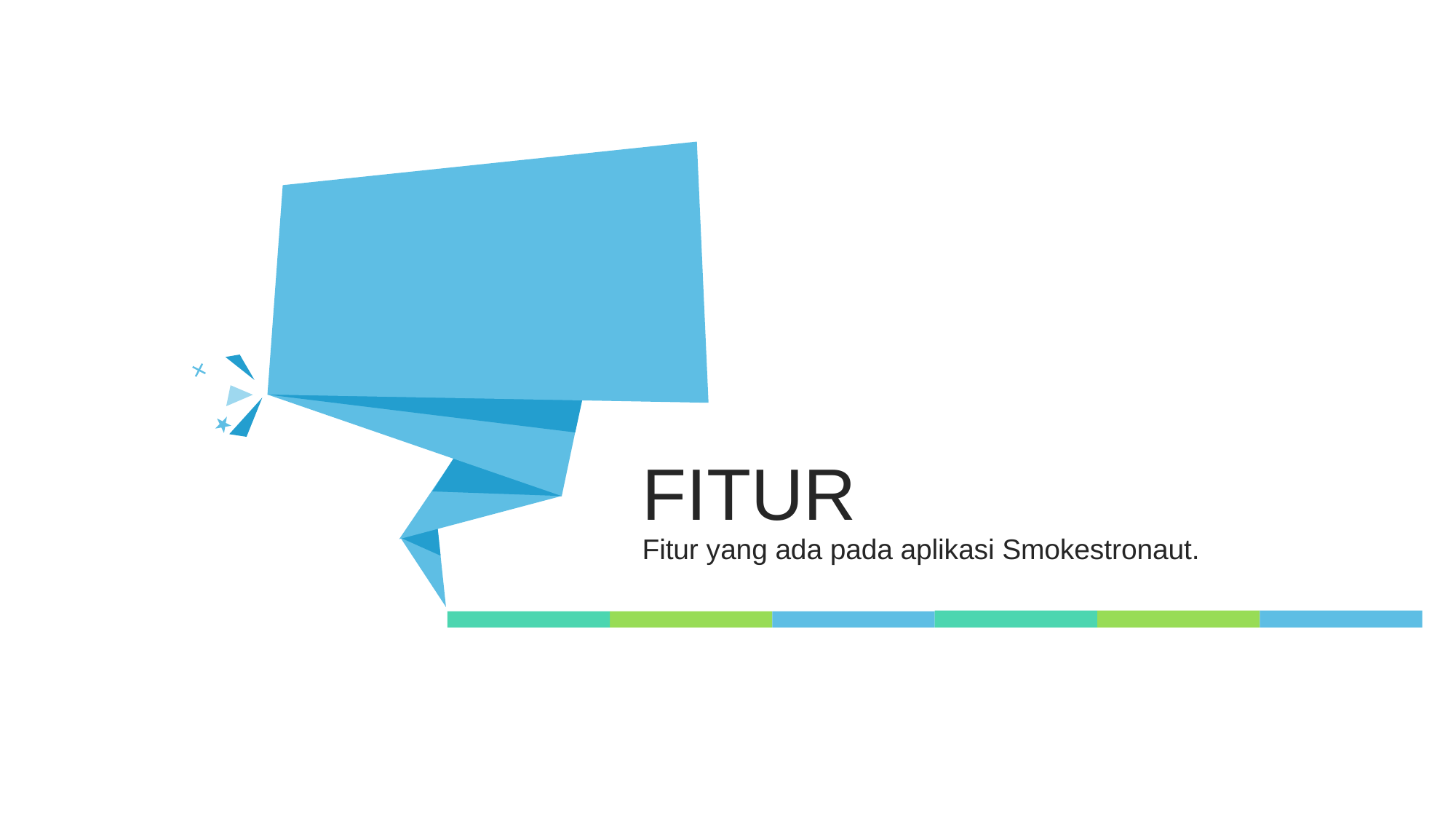

FITUR
Fitur yang ada pada aplikasi Smokestronaut.